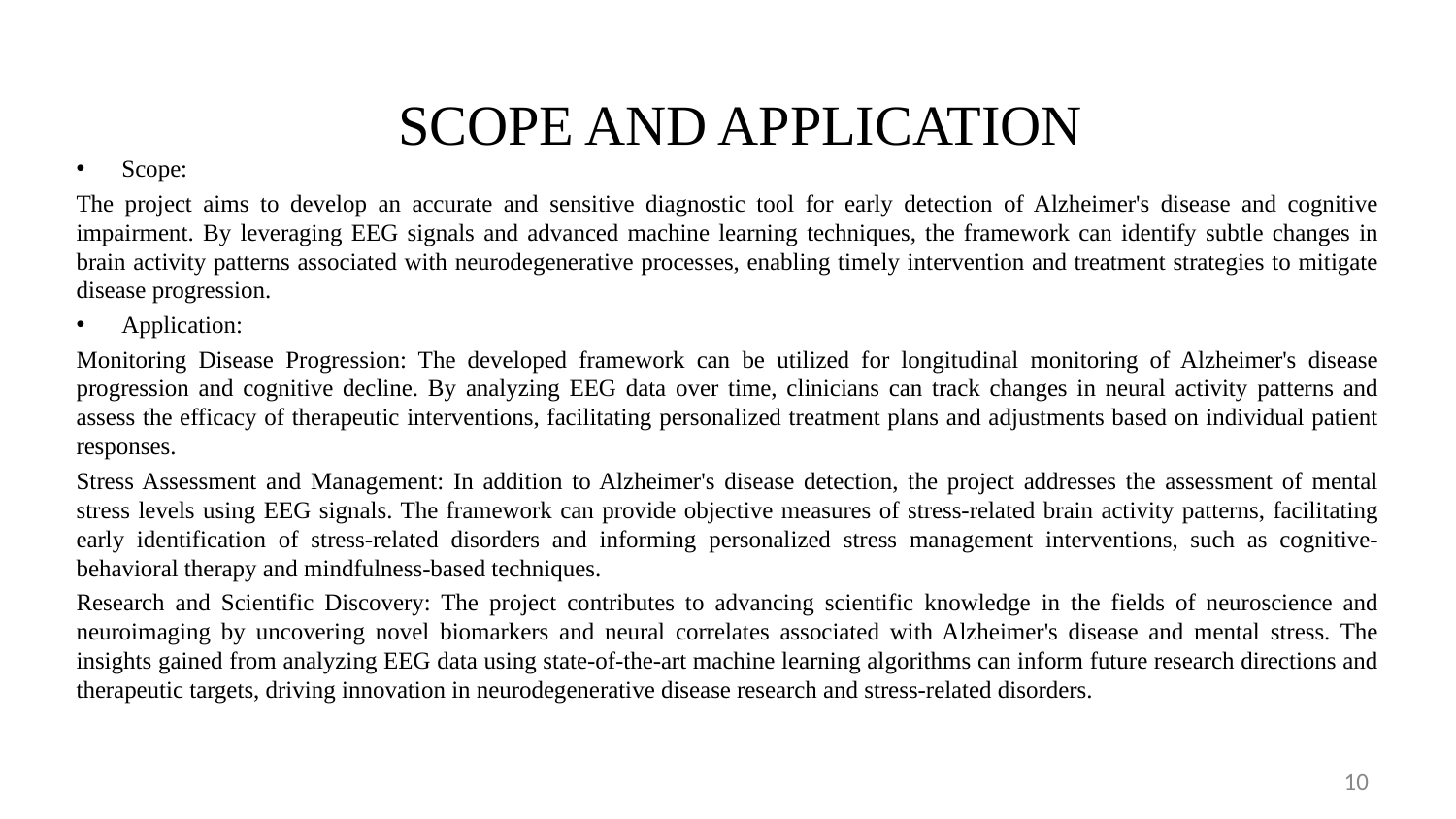

# SCOPE AND APPLICATION
Scope:
The project aims to develop an accurate and sensitive diagnostic tool for early detection of Alzheimer's disease and cognitive impairment. By leveraging EEG signals and advanced machine learning techniques, the framework can identify subtle changes in brain activity patterns associated with neurodegenerative processes, enabling timely intervention and treatment strategies to mitigate disease progression.
Application:
Monitoring Disease Progression: The developed framework can be utilized for longitudinal monitoring of Alzheimer's disease progression and cognitive decline. By analyzing EEG data over time, clinicians can track changes in neural activity patterns and assess the efficacy of therapeutic interventions, facilitating personalized treatment plans and adjustments based on individual patient responses.
Stress Assessment and Management: In addition to Alzheimer's disease detection, the project addresses the assessment of mental stress levels using EEG signals. The framework can provide objective measures of stress-related brain activity patterns, facilitating early identification of stress-related disorders and informing personalized stress management interventions, such as cognitive-behavioral therapy and mindfulness-based techniques.
Research and Scientific Discovery: The project contributes to advancing scientific knowledge in the fields of neuroscience and neuroimaging by uncovering novel biomarkers and neural correlates associated with Alzheimer's disease and mental stress. The insights gained from analyzing EEG data using state-of-the-art machine learning algorithms can inform future research directions and therapeutic targets, driving innovation in neurodegenerative disease research and stress-related disorders.
10